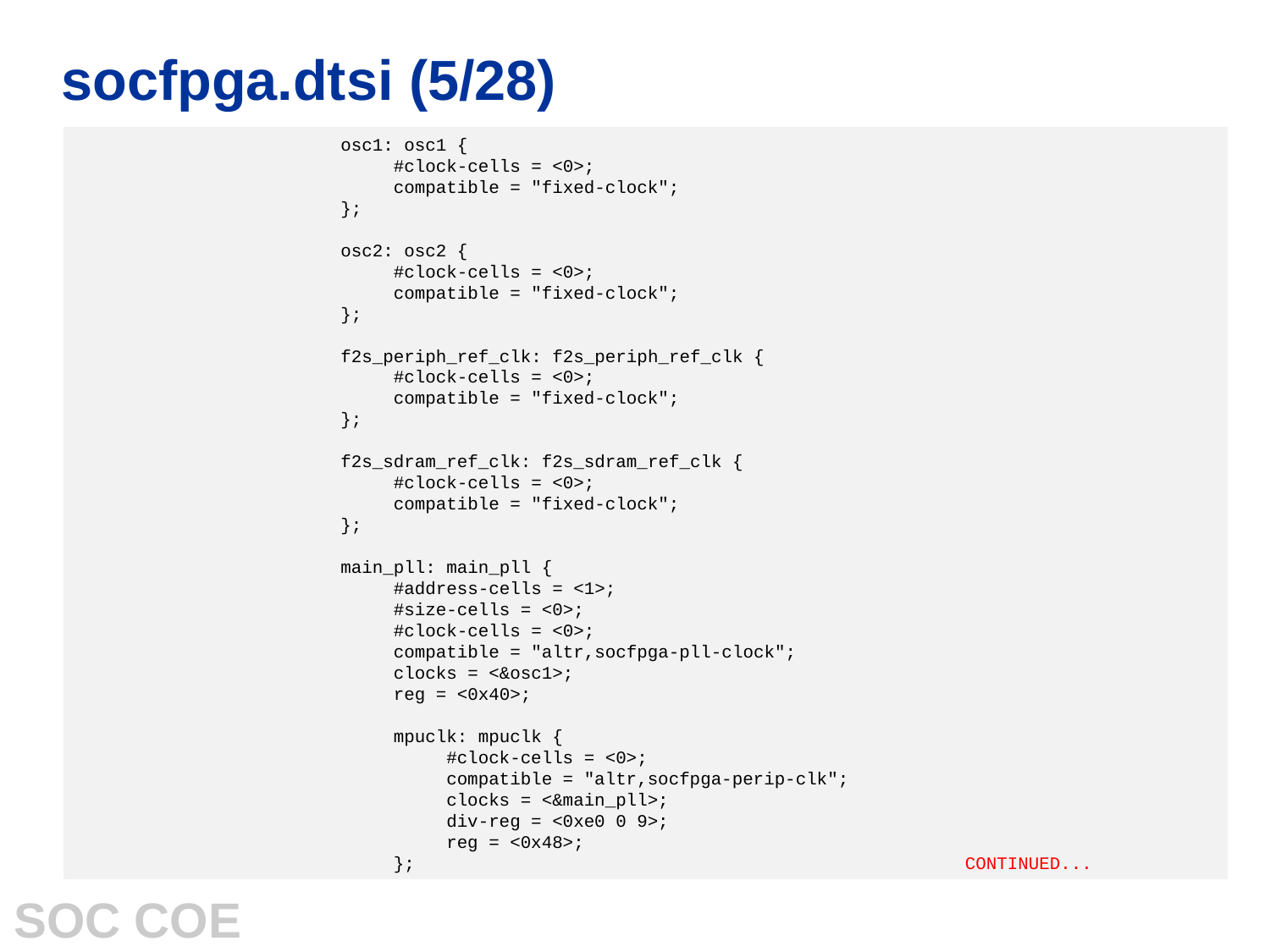

# socfpga.dtsi (5/28)
                         osc1: osc1 {
                              #clock-cells = <0>;
                              compatible = "fixed-clock";
                         };

                         osc2: osc2 {
                              #clock-cells = <0>;
                              compatible = "fixed-clock";
                         };

                         f2s_periph_ref_clk: f2s_periph_ref_clk {
                              #clock-cells = <0>;
                              compatible = "fixed-clock";
                         };

                         f2s_sdram_ref_clk: f2s_sdram_ref_clk {
                              #clock-cells = <0>;
                              compatible = "fixed-clock";
                         };

                         main_pll: main_pll {
                              #address-cells = <1>;
                              #size-cells = <0>;
                              #clock-cells = <0>;
                              compatible = "altr,socfpga-pll-clock";
                              clocks = <&osc1>;
                              reg = <0x40>;

                              mpuclk: mpuclk {
                                   #clock-cells = <0>;
                                   compatible = "altr,socfpga-perip-clk";
                                   clocks = <&main_pll>;
                                   div-reg = <0xe0 0 9>;
                                   reg = <0x48>;
                              };					CONTINUED...